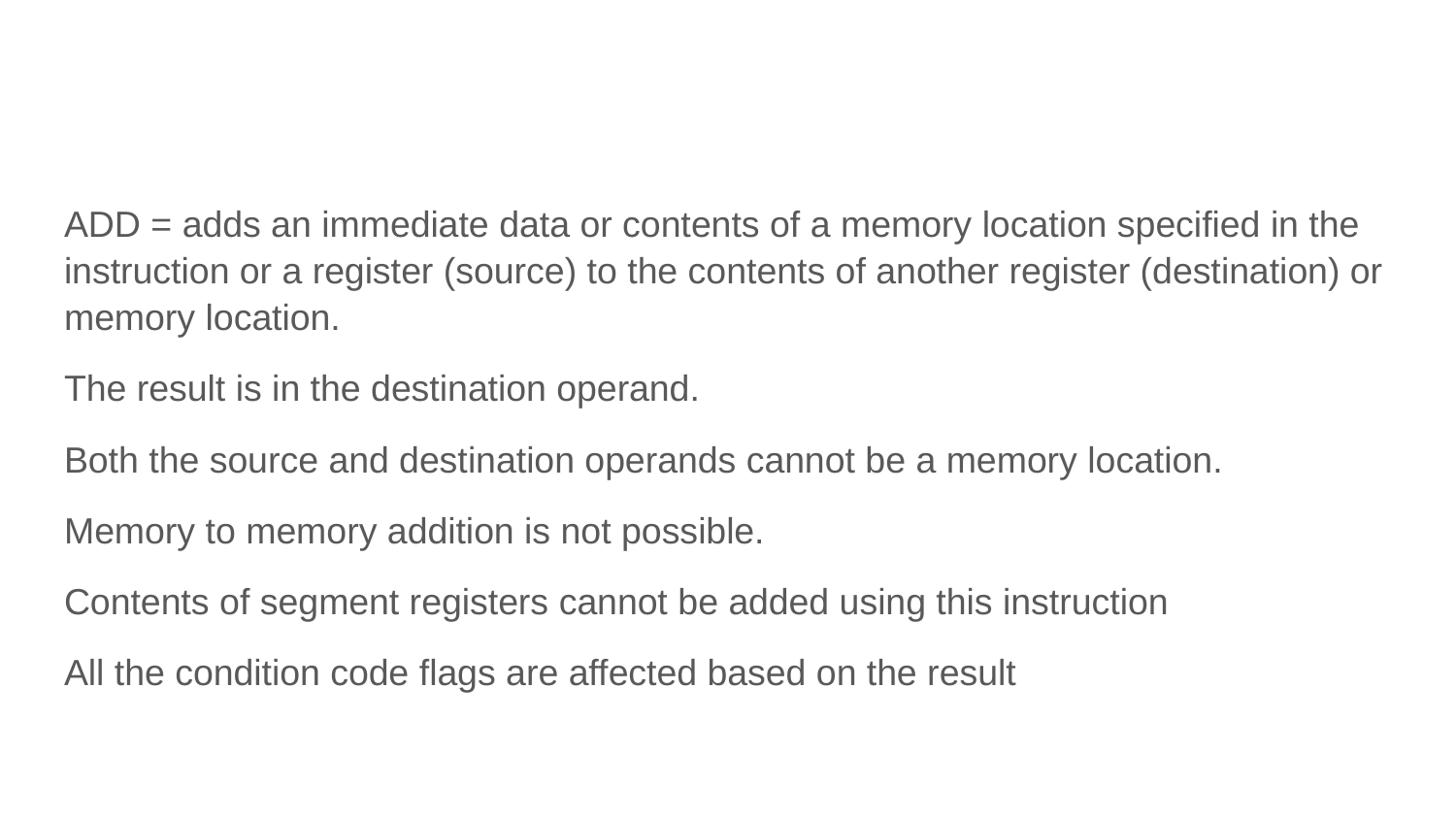

#
ADD = adds an immediate data or contents of a memory location specified in the instruction or a register (source) to the contents of another register (destination) or memory location.
The result is in the destination operand.
Both the source and destination operands cannot be a memory location.
Memory to memory addition is not possible.
Contents of segment registers cannot be added using this instruction
All the condition code flags are affected based on the result